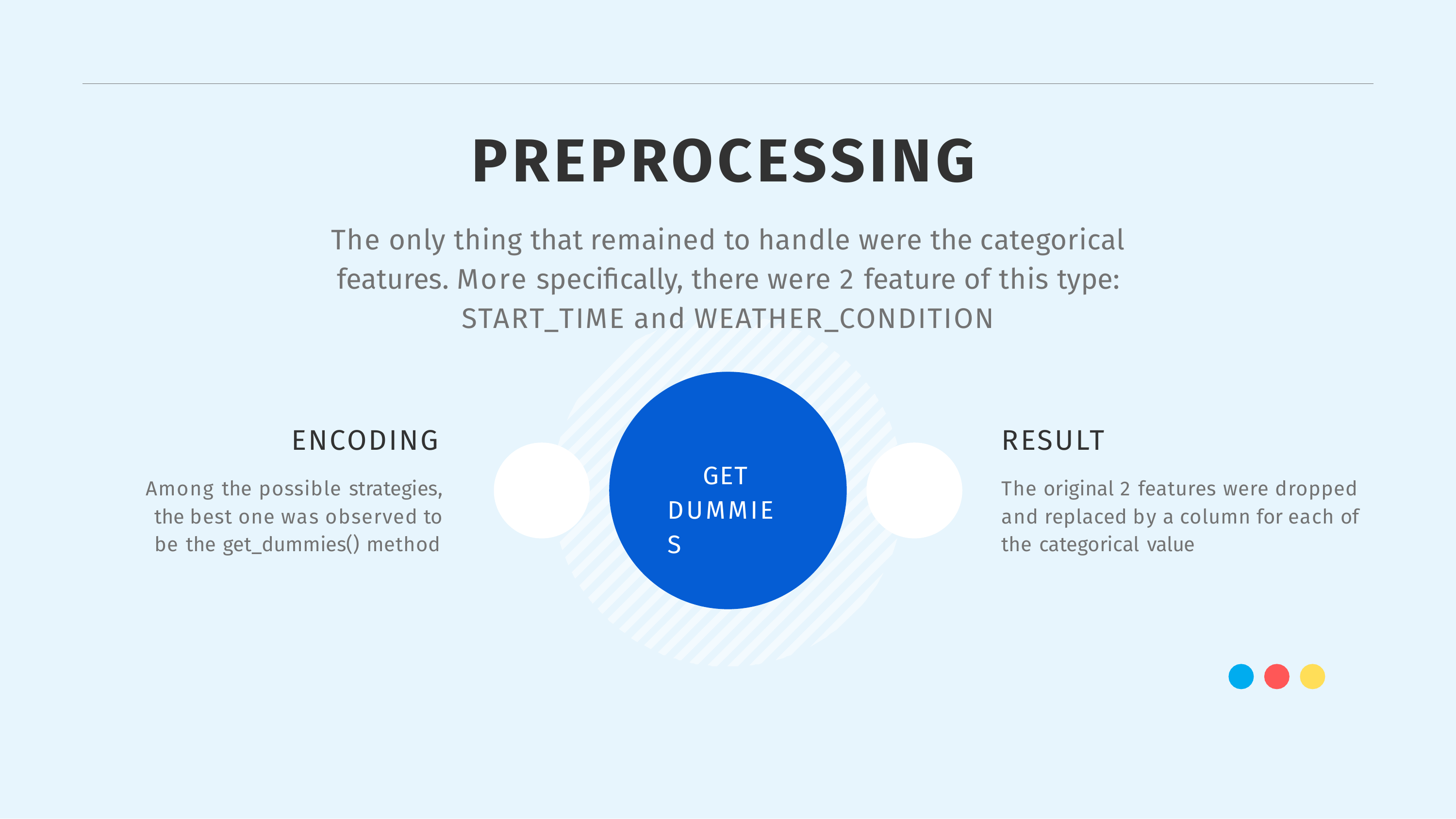

# PREPROCESSING
The only thing that remained to handle were the categorical features. More specifically, there were 2 feature of this type: START_TIME and WEATHER_CONDITION

ENCODING
Among the possible strategies, the best one was observed to be the get_dummies() method
RESULT
The original 2 features were dropped and replaced by a column for each of the categorical value

GET DUMMIES